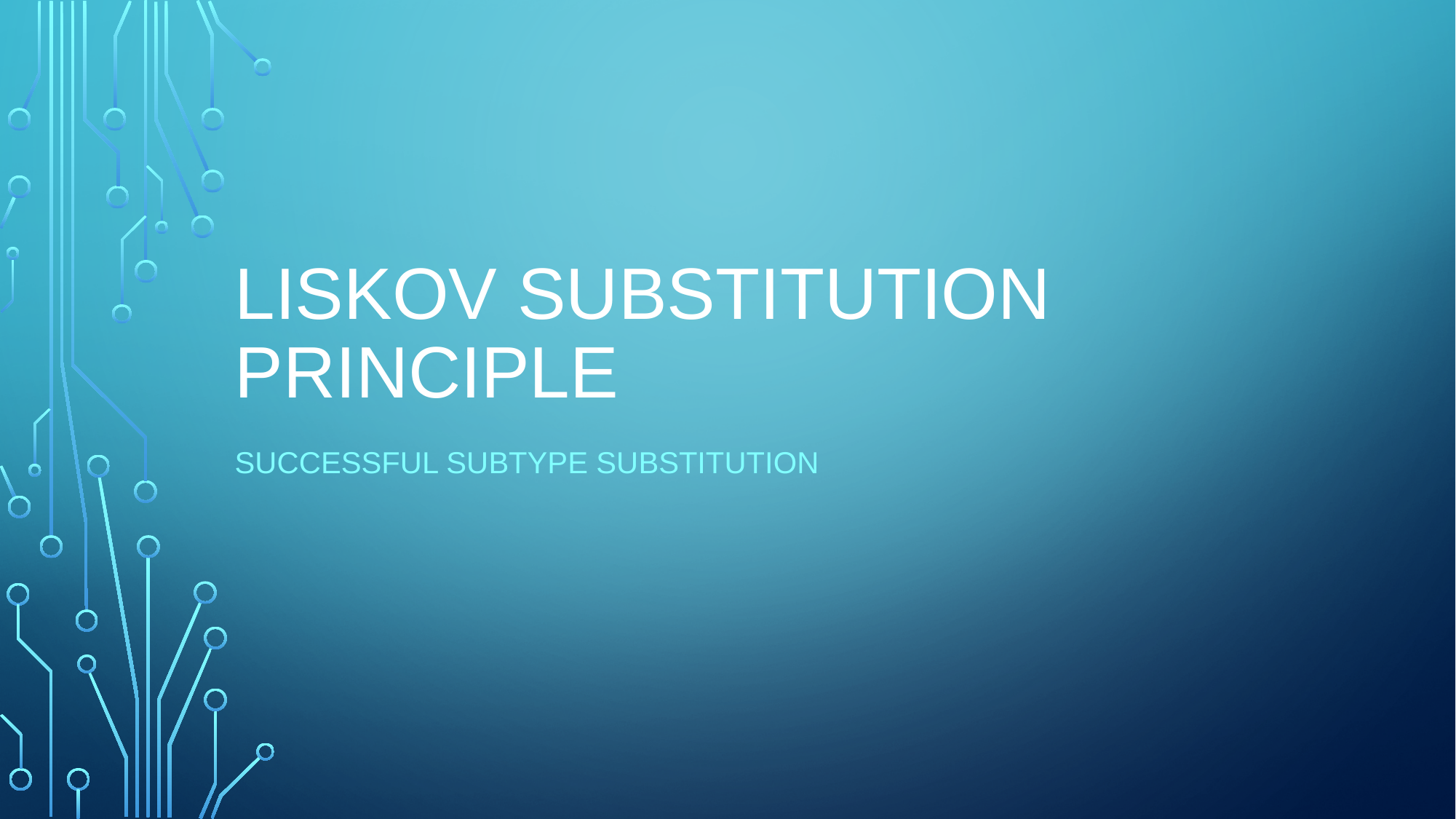

# Liskov Substitution Principle
Successful Subtype Substitution